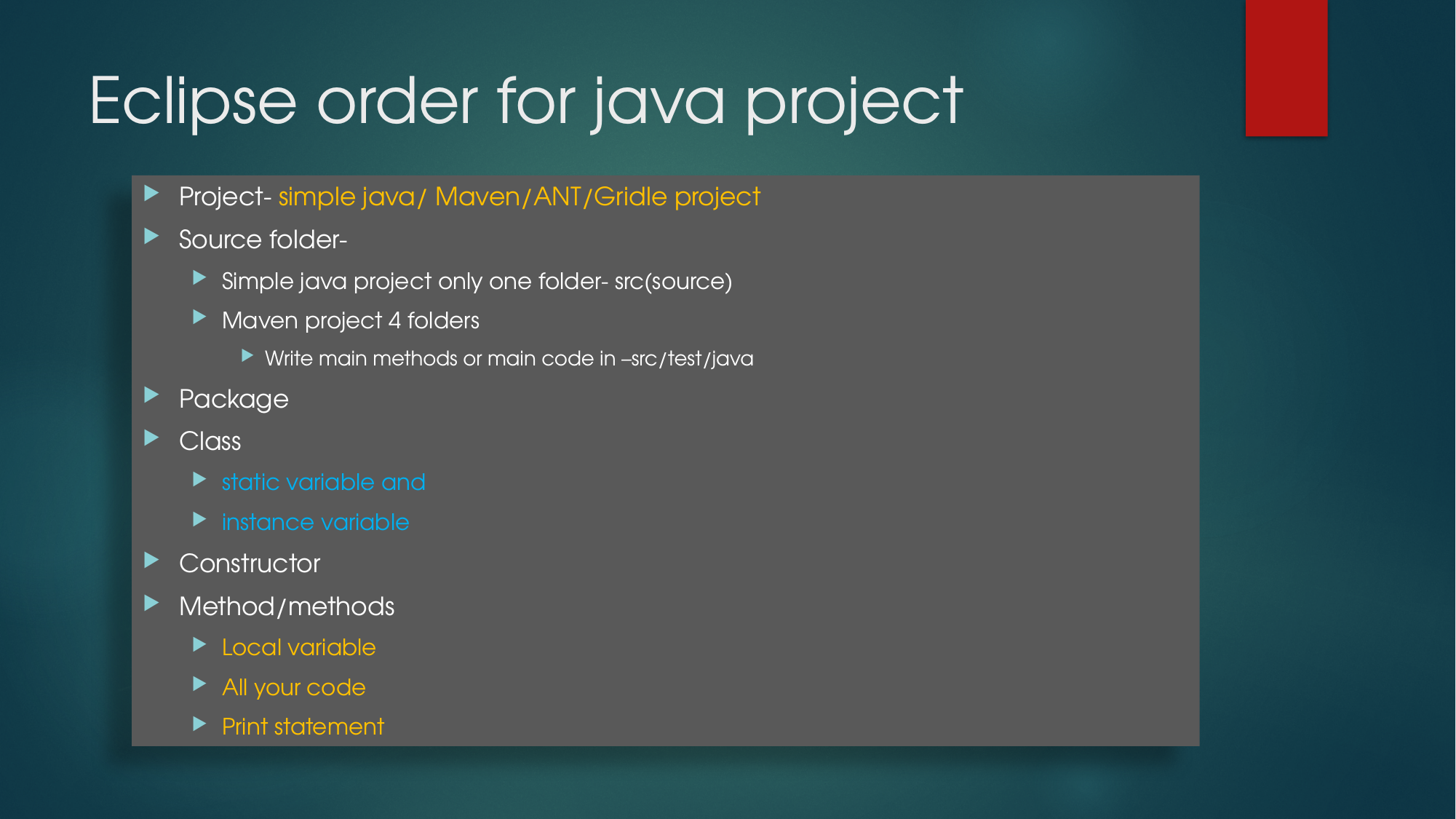

# Eclipse order for java project
Project- simple java/ Maven/ANT/Gridle project
Source folder-
Simple java project only one folder- src(source)
Maven project 4 folders
Write main methods or main code in –src/test/java
Package
Class
static variable and
instance variable
Constructor
Method/methods
Local variable
All your code
Print statement